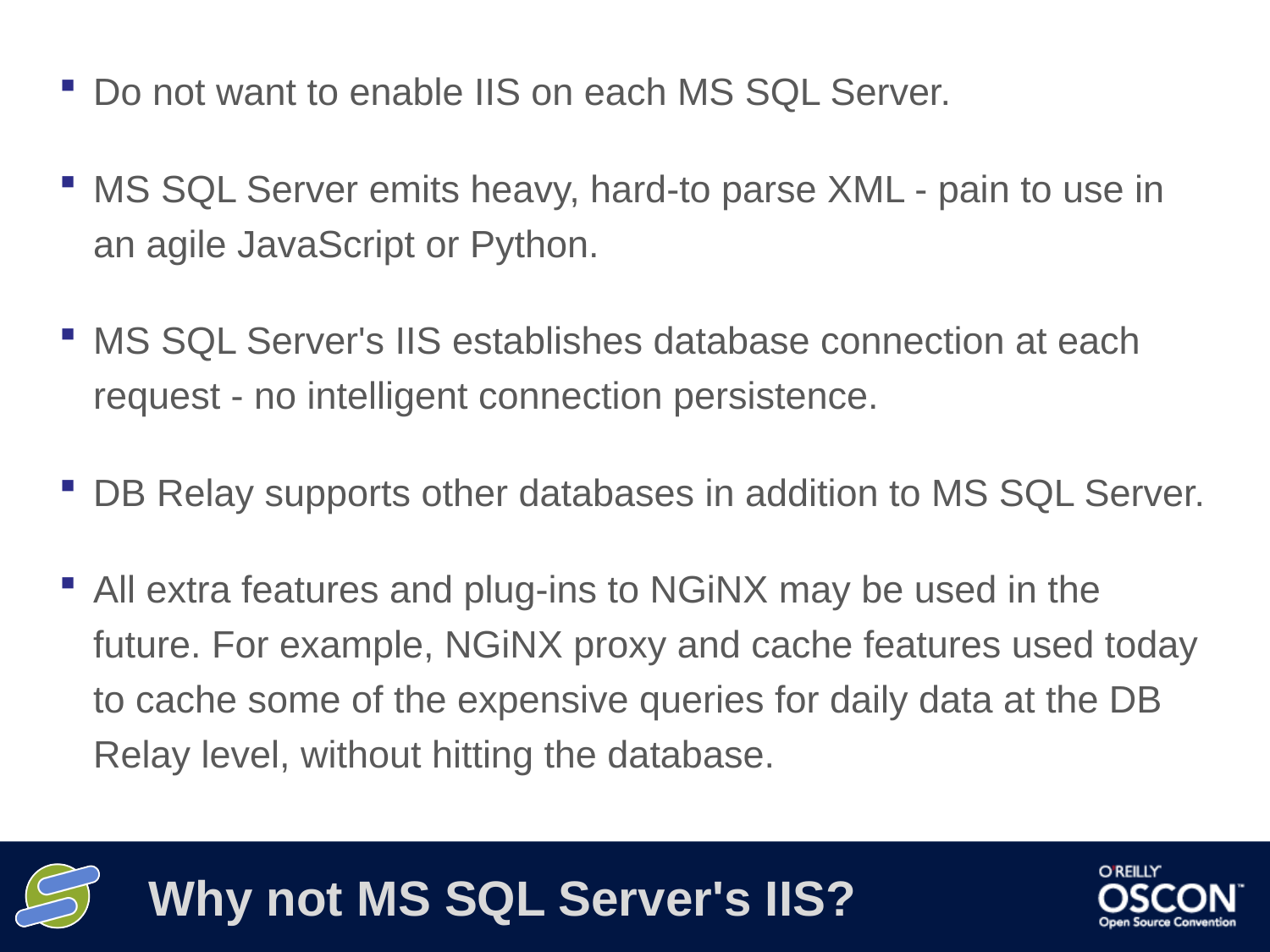

Do not want to enable IIS on each MS SQL Server.
MS SQL Server emits heavy, hard-to parse XML - pain to use in an agile JavaScript or Python.
MS SQL Server's IIS establishes database connection at each request - no intelligent connection persistence.
DB Relay supports other databases in addition to MS SQL Server.
All extra features and plug-ins to NGiNX may be used in the future. For example, NGiNX proxy and cache features used today to cache some of the expensive queries for daily data at the DB Relay level, without hitting the database.
# Why not MS SQL Server's IIS?